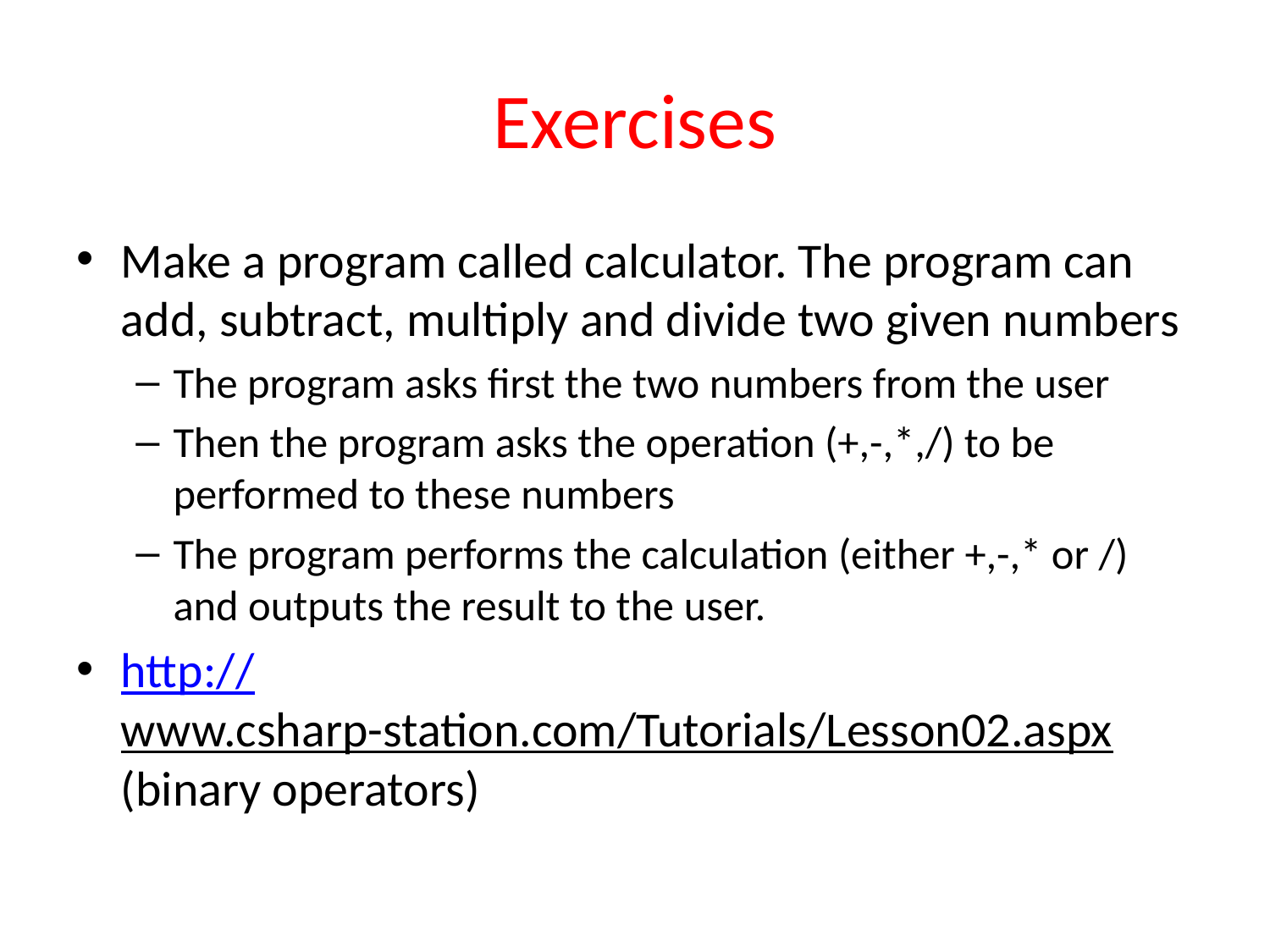

# Exercises
Make a program called calculator. The program can add, subtract, multiply and divide two given numbers
The program asks first the two numbers from the user
Then the program asks the operation (+,-,*,/) to be performed to these numbers
The program performs the calculation (either +,-,* or /) and outputs the result to the user.
http://www.csharp-station.com/Tutorials/Lesson02.aspx (binary operators)